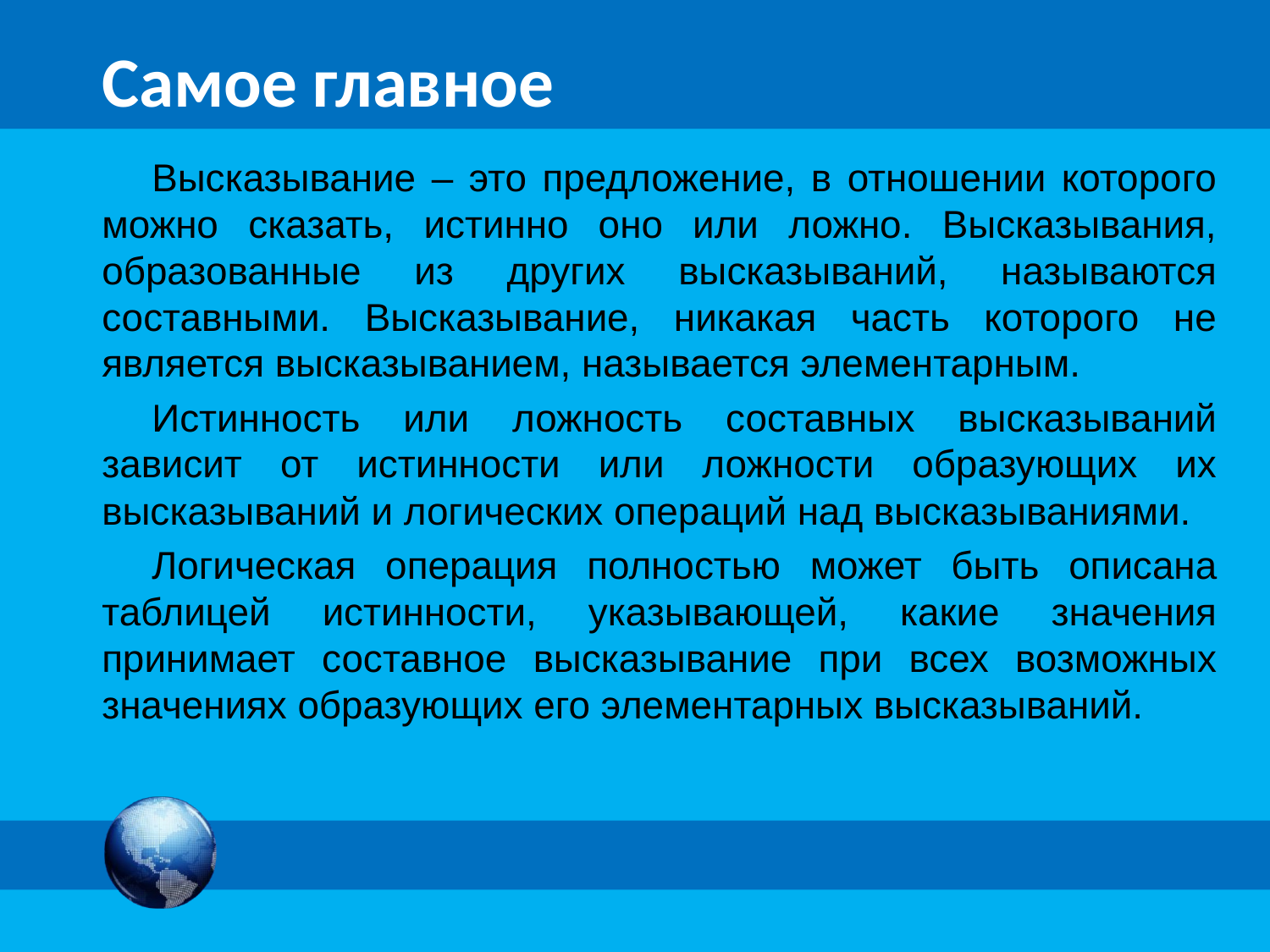

# Самое главное
Высказывание – это предложение, в отношении которого можно сказать, истинно оно или ложно. Высказывания, образованные из других высказываний, называются составными. Высказывание, никакая часть которого не является высказыванием, называется элементарным.
Истинность или ложность составных высказываний зависит от истинности или ложности образующих их высказываний и логических операций над высказываниями.
Логическая операция полностью может быть описана таблицей истинности, указывающей, какие значения принимает составное высказывание при всех возможных значениях образующих его элементарных высказываний.